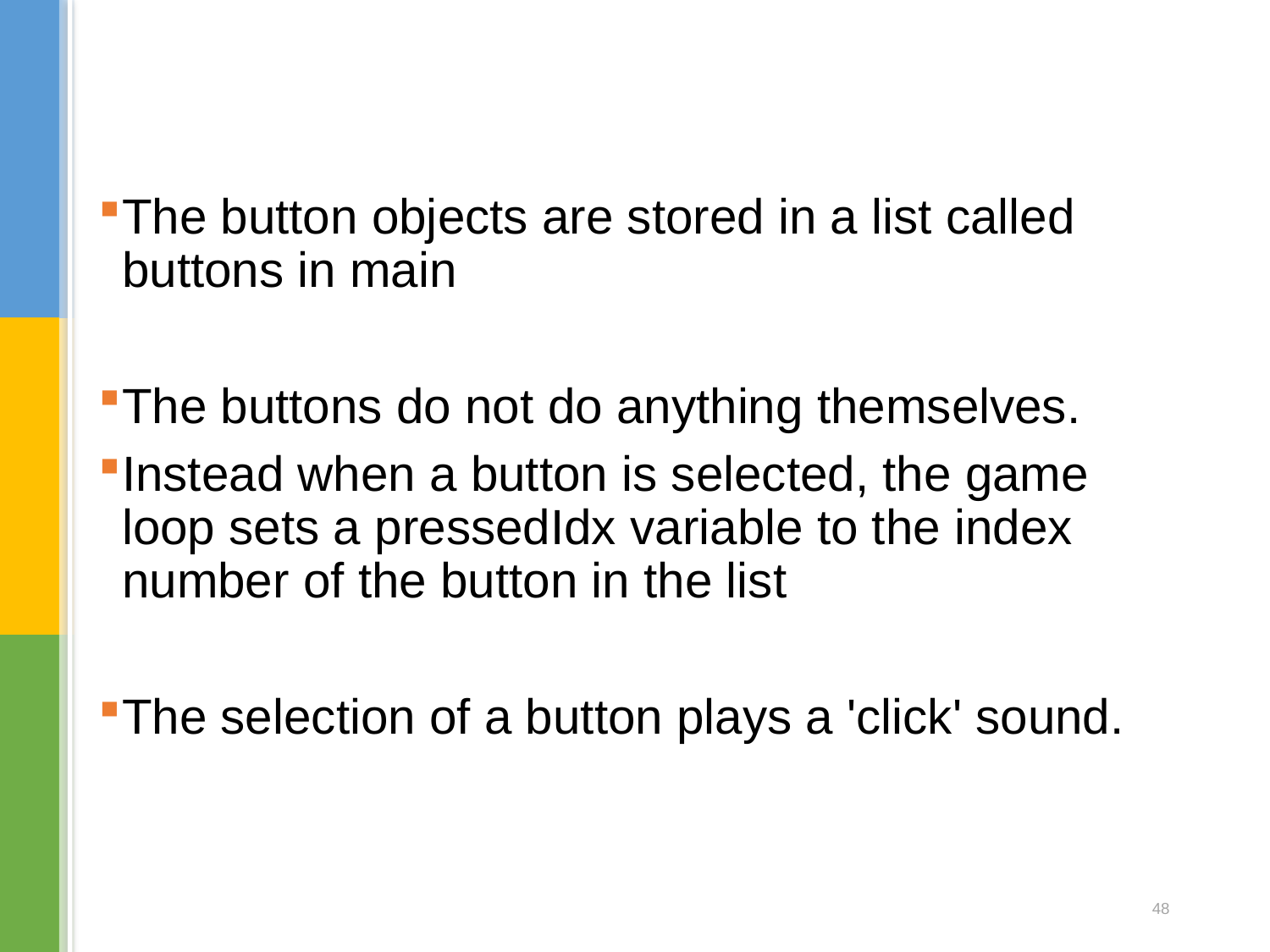

The button objects are stored in a list called buttons in main

The buttons do not do anything themselves.
Instead when a button is selected, the game loop sets a pressedIdx variable to the index number of the button in the list

The selection of a button plays a 'click' sound.
48